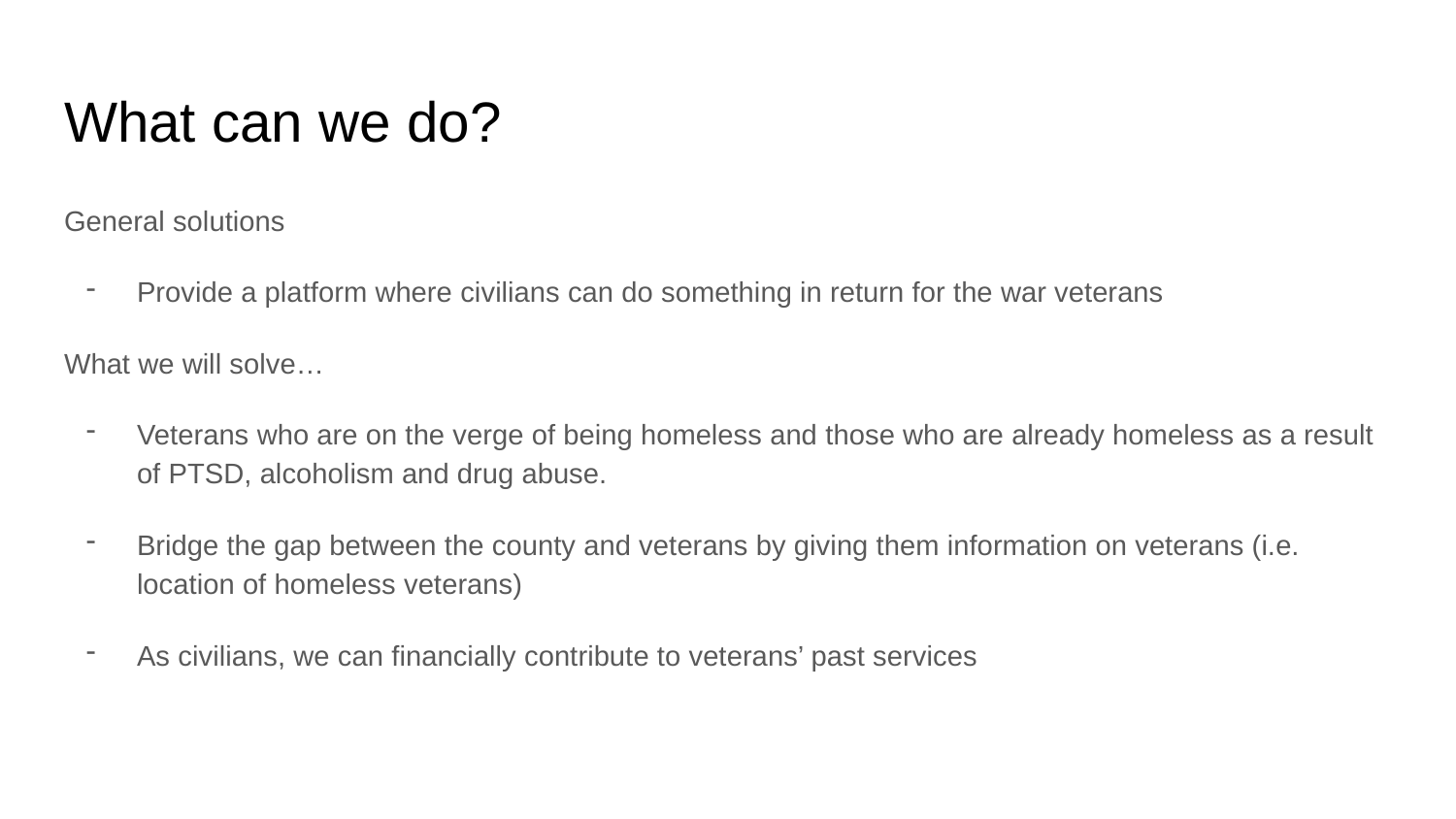

# What can we do?
General solutions
Provide a platform where civilians can do something in return for the war veterans
What we will solve…
Veterans who are on the verge of being homeless and those who are already homeless as a result of PTSD, alcoholism and drug abuse.
Bridge the gap between the county and veterans by giving them information on veterans (i.e. location of homeless veterans)
As civilians, we can financially contribute to veterans’ past services